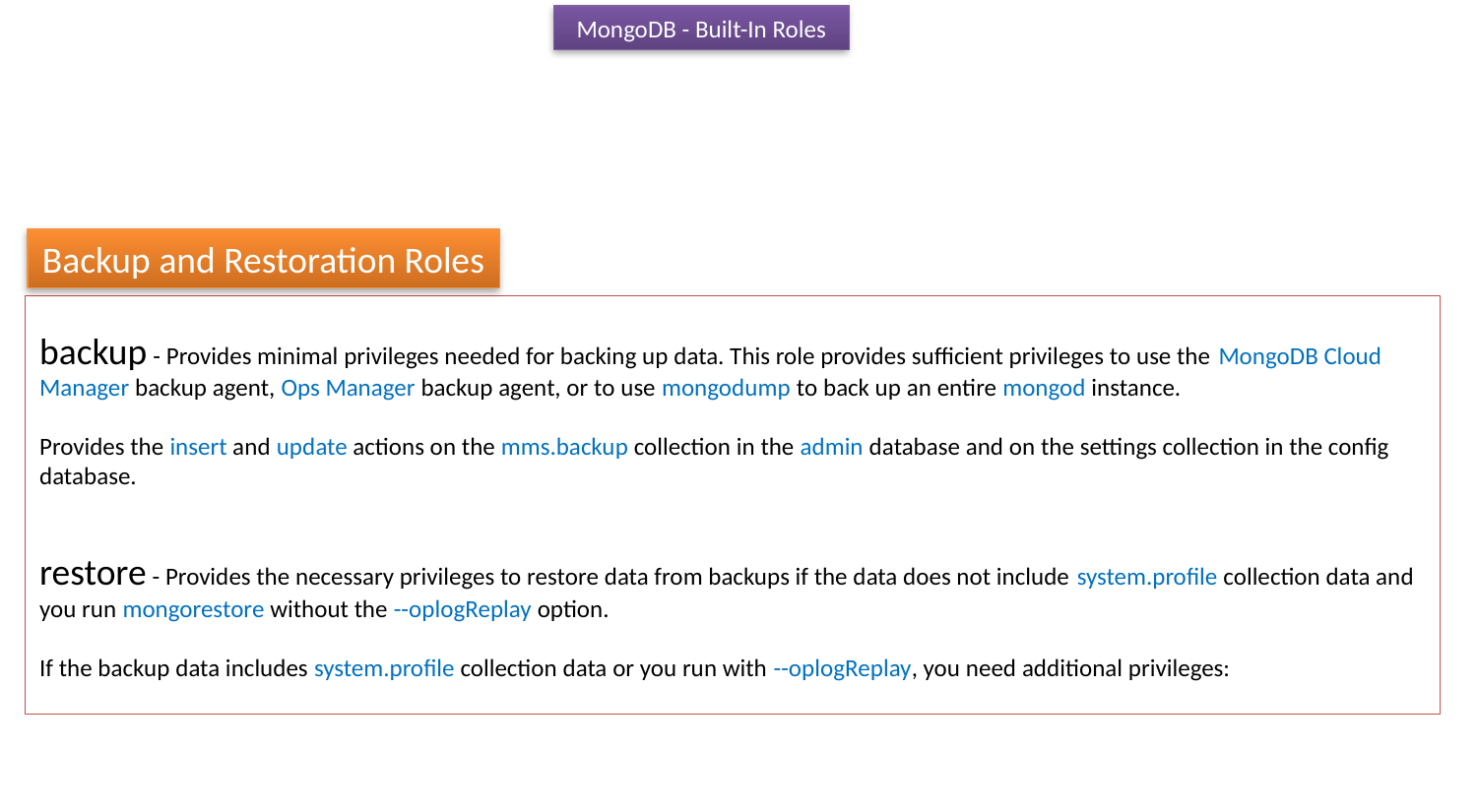

MongoDB - Built-In Roles

Backup and Restoration Roles
backup - Provides minimal privileges needed for backing up data. This role provides sufficient privileges to use the MongoDB Cloud Manager backup agent, Ops Manager backup agent, or to use mongodump to back up an entire mongod instance.

Provides the insert and update actions on the mms.backup collection in the admin database and on the settings collection in the config database.

restore - Provides the necessary privileges to restore data from backups if the data does not include system.profile collection data and you run mongorestore without the --oplogReplay option.

If the backup data includes system.profile collection data or you run with --oplogReplay, you need additional privileges: